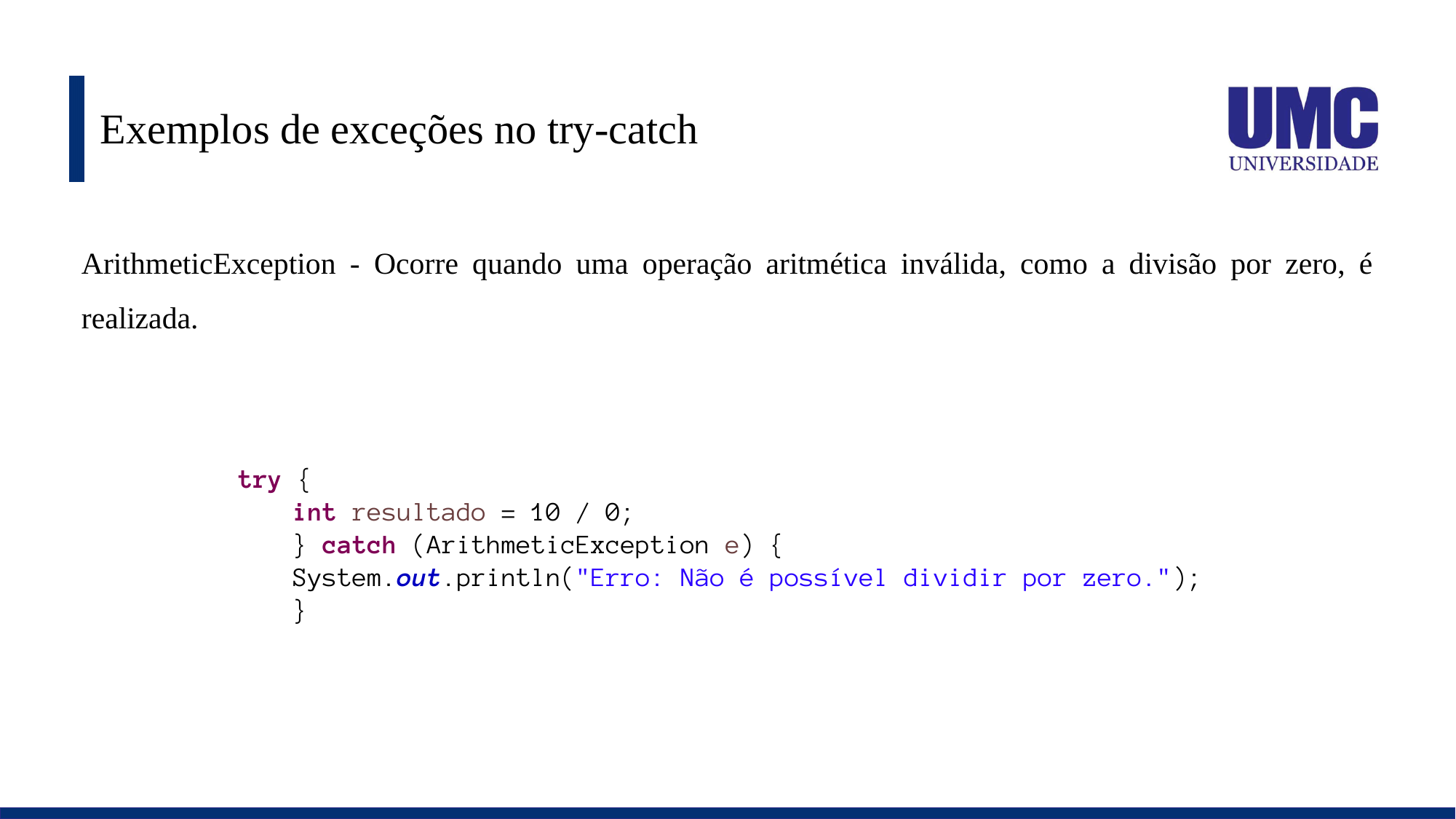

# Exemplos de exceções no try-catch
ArithmeticException - Ocorre quando uma operação aritmética inválida, como a divisão por zero, é realizada.
try {
int resultado = 10 / 0;
} catch (ArithmeticException e) {
System.out.println("Erro: Não é possível dividir por zero.");
}